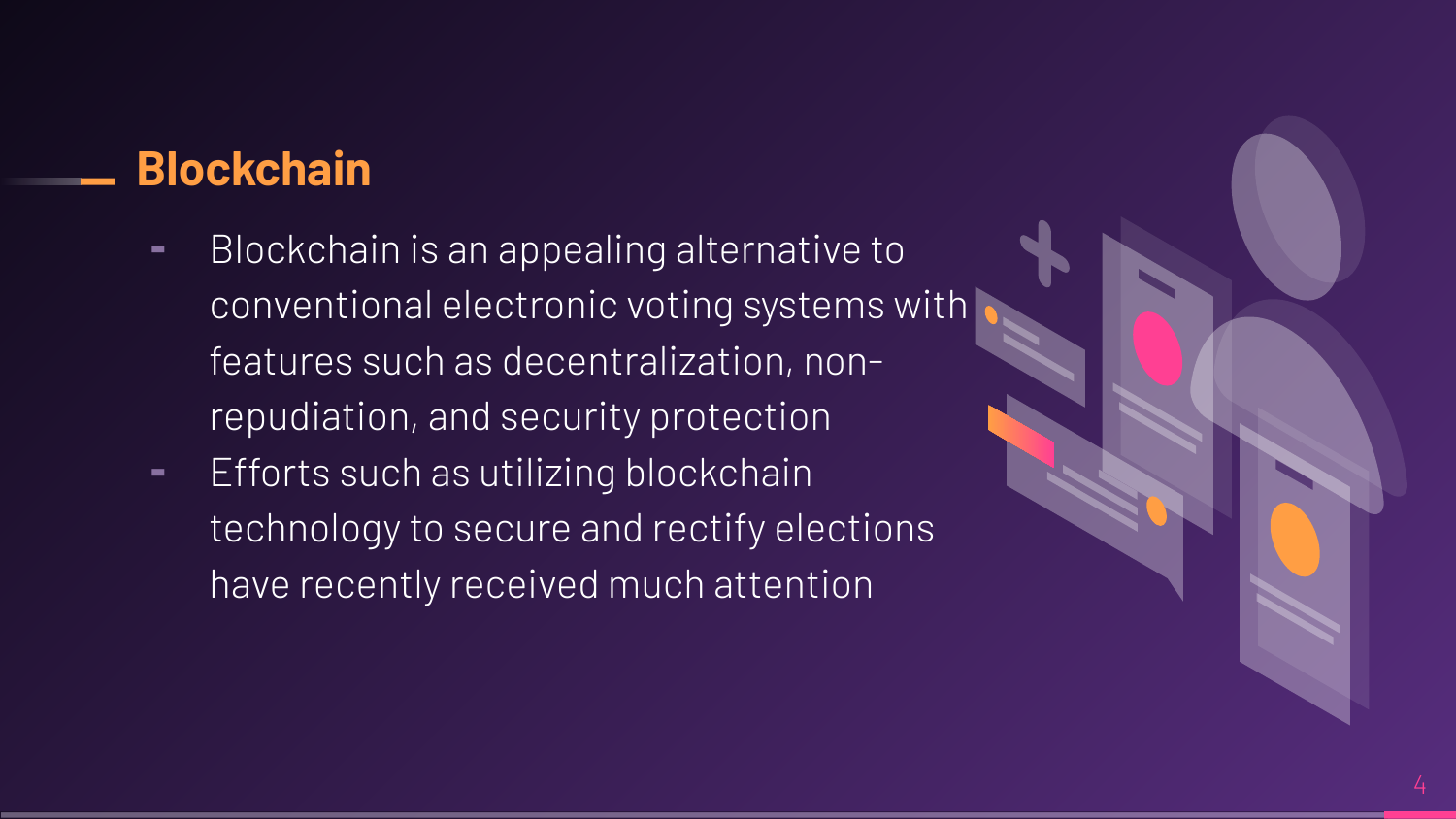

# Blockchain
Blockchain is an appealing alternative to conventional electronic voting systems with features such as decentralization, non-repudiation, and security protection
Efforts such as utilizing blockchain technology to secure and rectify elections have recently received much attention

4